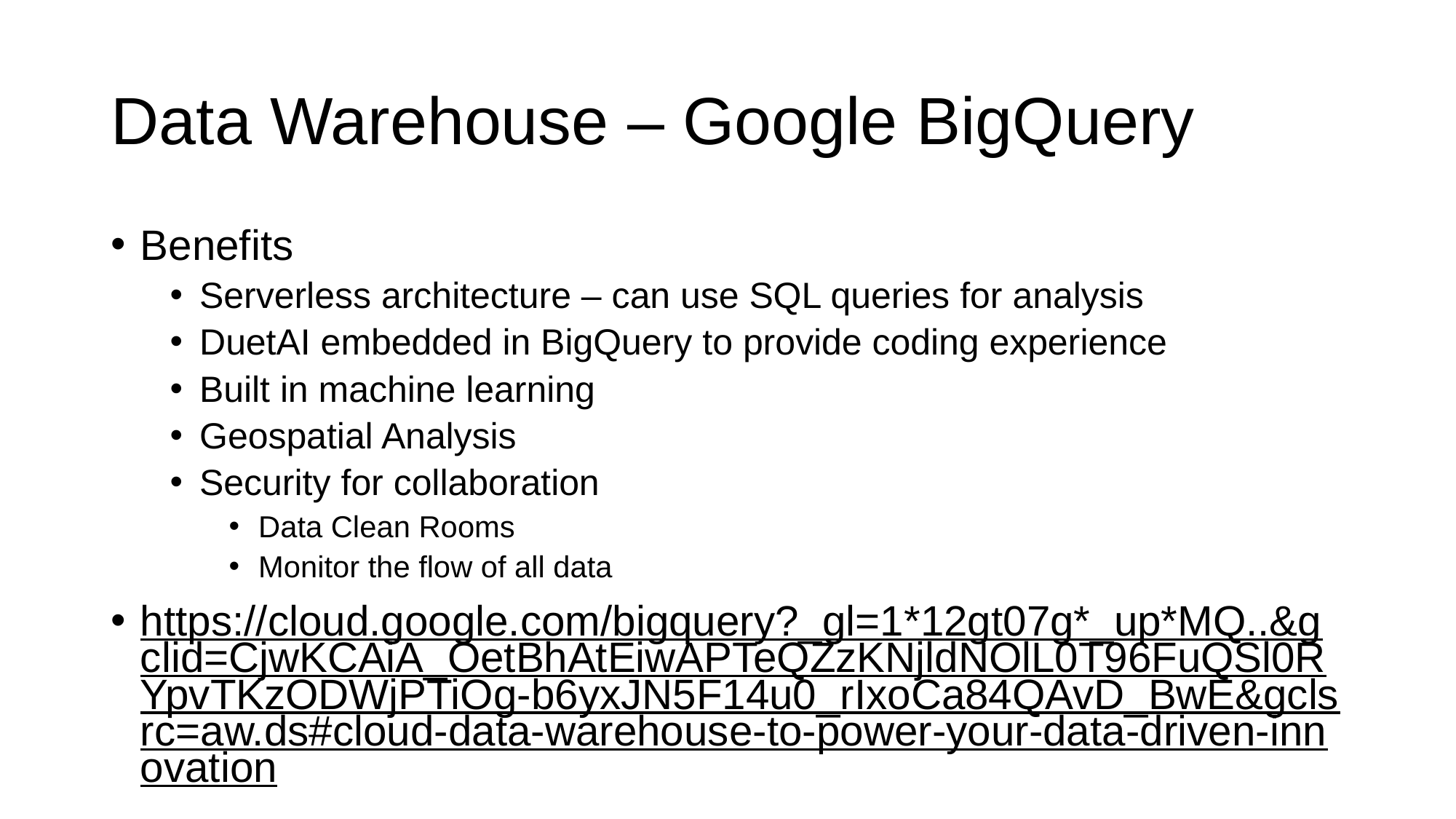

# Data Warehouse – Google BigQuery
Benefits
Serverless architecture – can use SQL queries for analysis
DuetAI embedded in BigQuery to provide coding experience
Built in machine learning
Geospatial Analysis
Security for collaboration
Data Clean Rooms
Monitor the flow of all data
https://cloud.google.com/bigquery?_gl=1*12gt07g*_up*MQ..&gclid=CjwKCAiA_OetBhAtEiwAPTeQZzKNjldNOlL0T96FuQSl0RYpvTKzODWjPTiOg-b6yxJN5F14u0_rIxoCa84QAvD_BwE&gclsrc=aw.ds#cloud-data-warehouse-to-power-your-data-driven-innovation